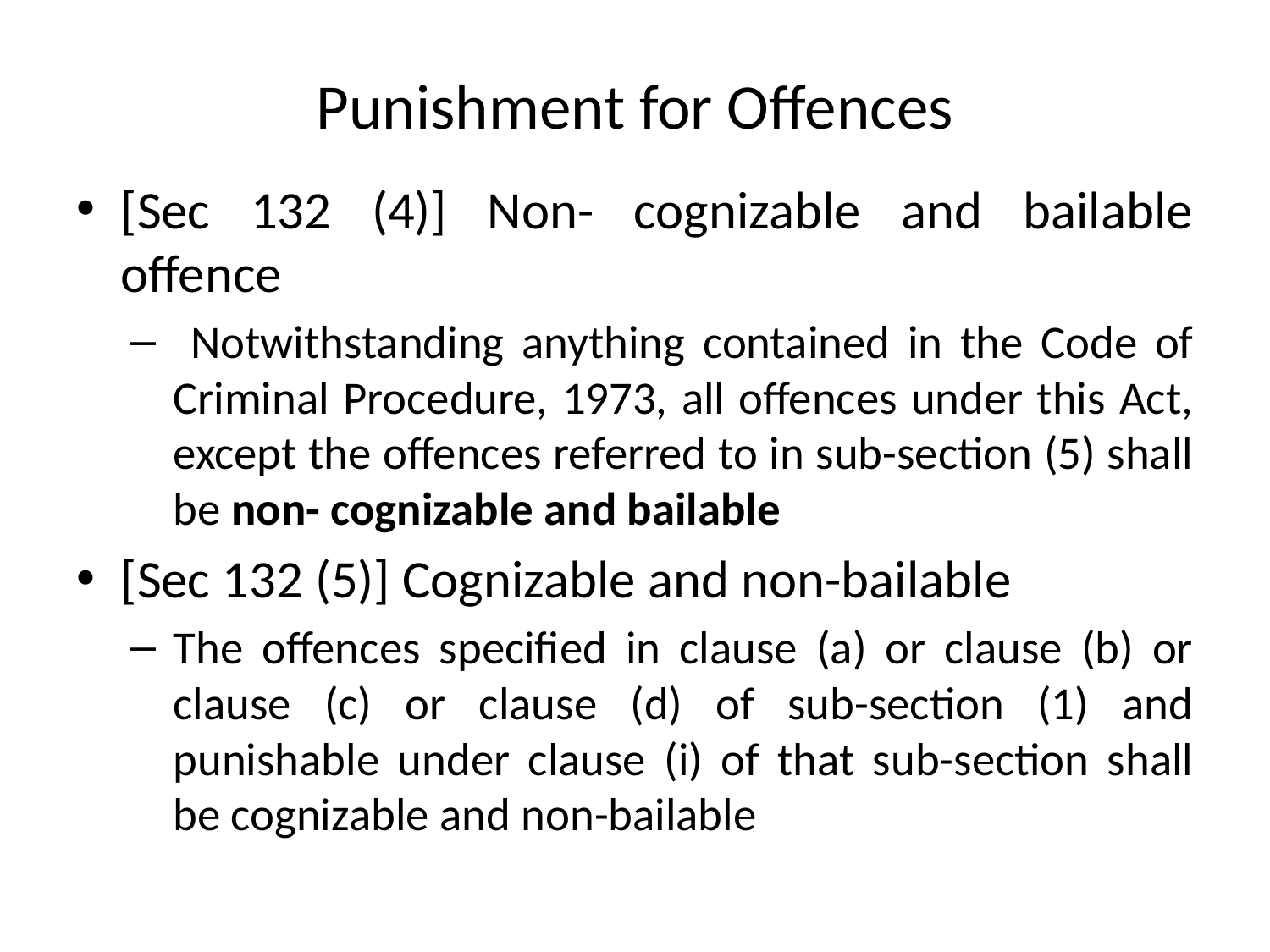

# Punishment for Offences
[Sec 132 (4)] Non- cognizable and bailable offence
 Notwithstanding anything contained in the Code of Criminal Procedure, 1973, all offences under this Act, except the offences referred to in sub-section (5) shall be non- cognizable and bailable
[Sec 132 (5)] Cognizable and non-bailable
The offences specified in clause (a) or clause (b) or clause (c) or clause (d) of sub-section (1) and punishable under clause (i) of that sub-section shall be cognizable and non-bailable